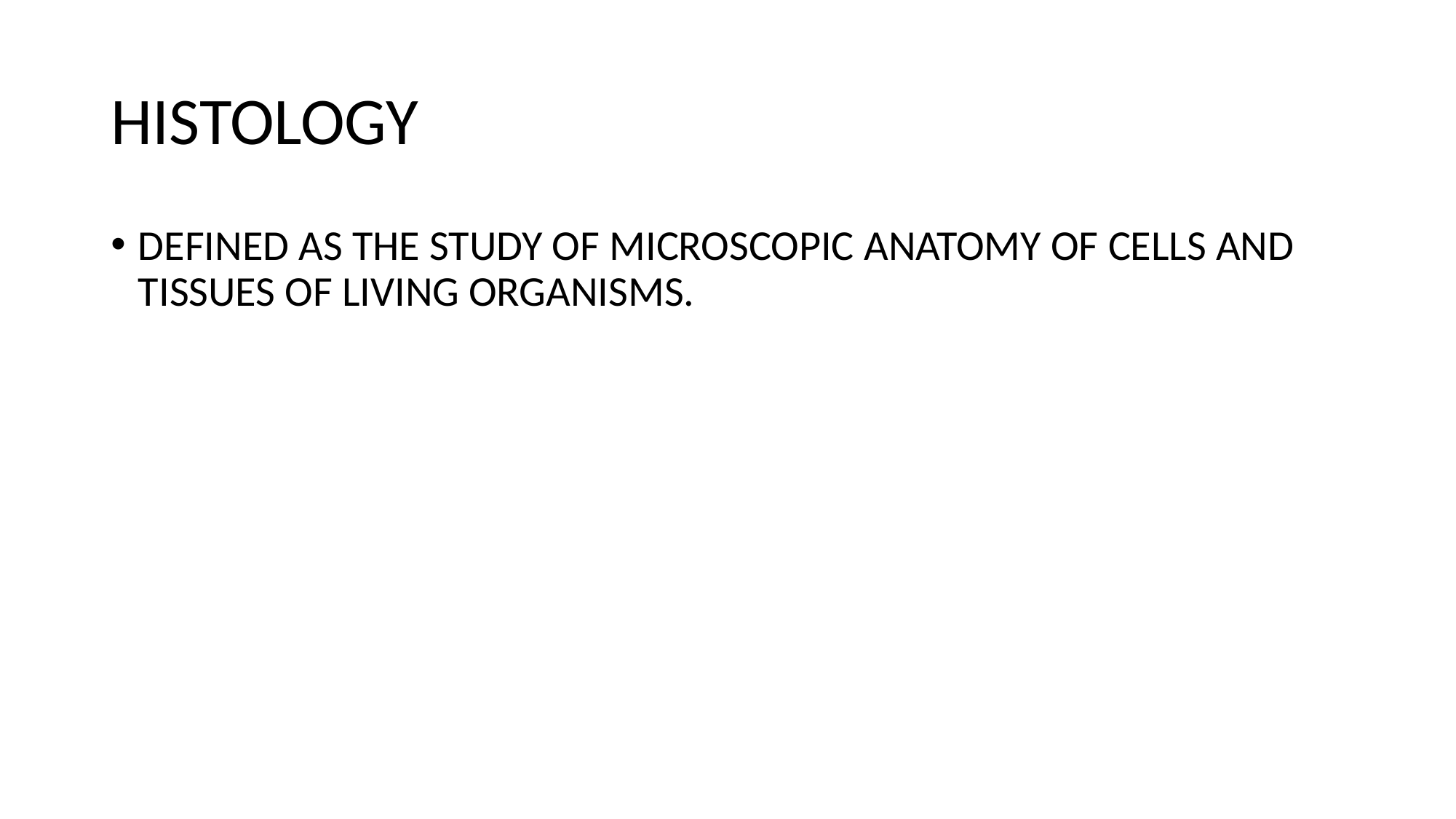

# HISTOLOGY
DEFINED AS THE STUDY OF MICROSCOPIC ANATOMY OF CELLS AND TISSUES OF LIVING ORGANISMS.